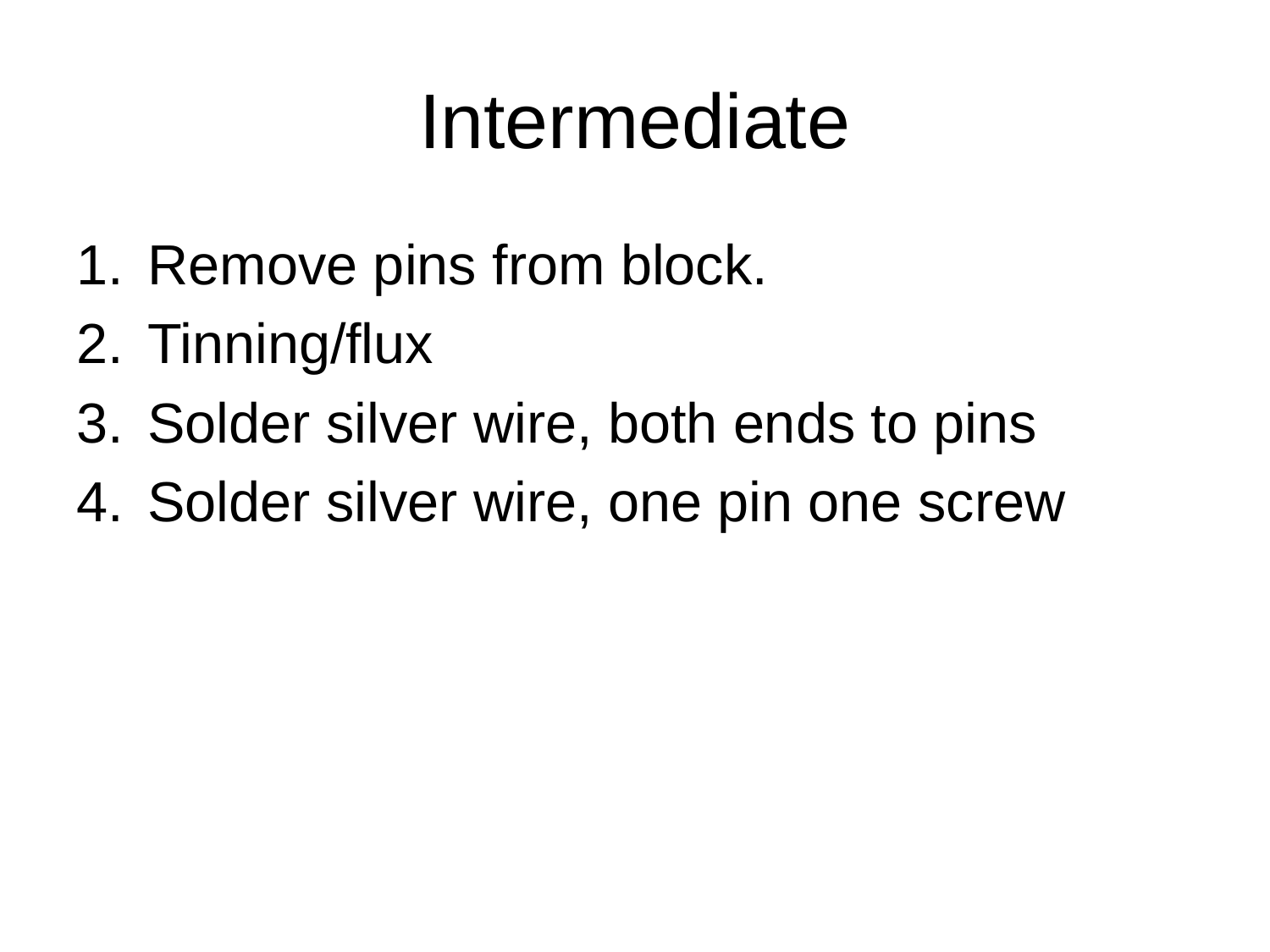

# Intermediate
Remove pins from block.
Tinning/flux
Solder silver wire, both ends to pins
Solder silver wire, one pin one screw